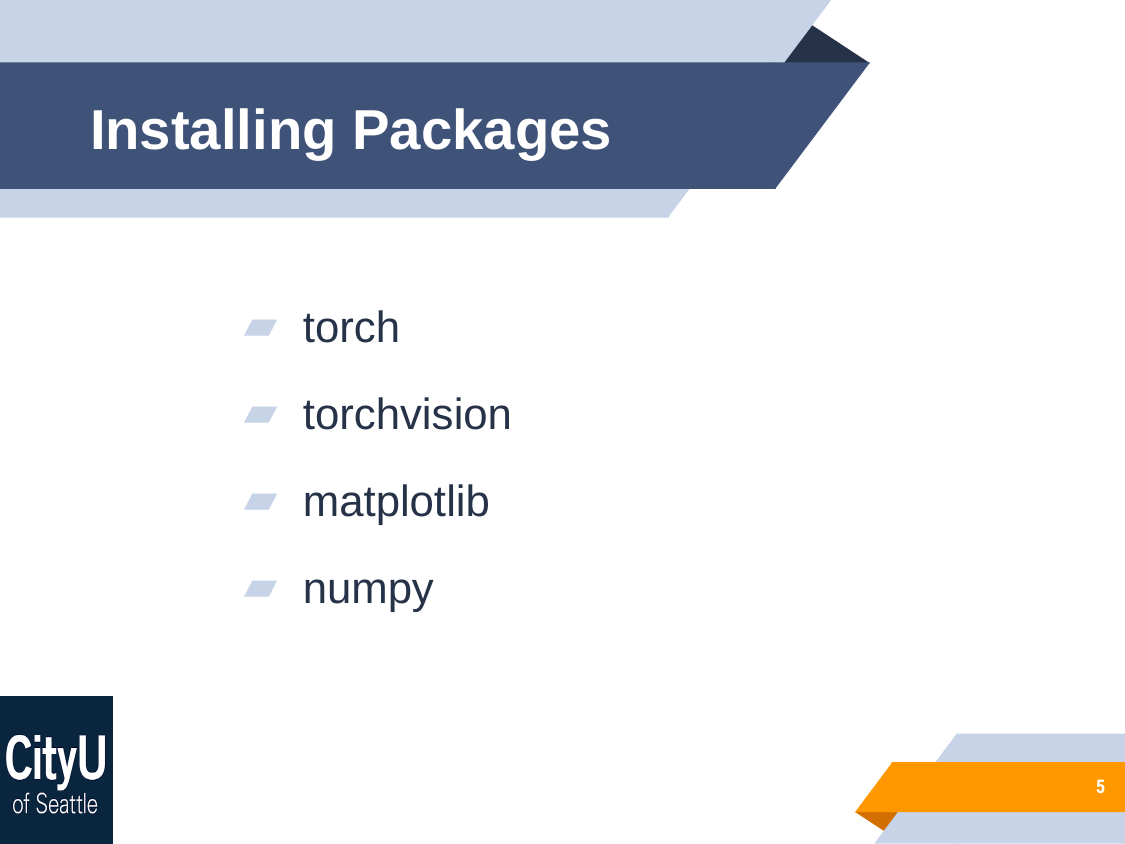

# Installing Packages
 torch
 torchvision
 matplotlib
 numpy
5